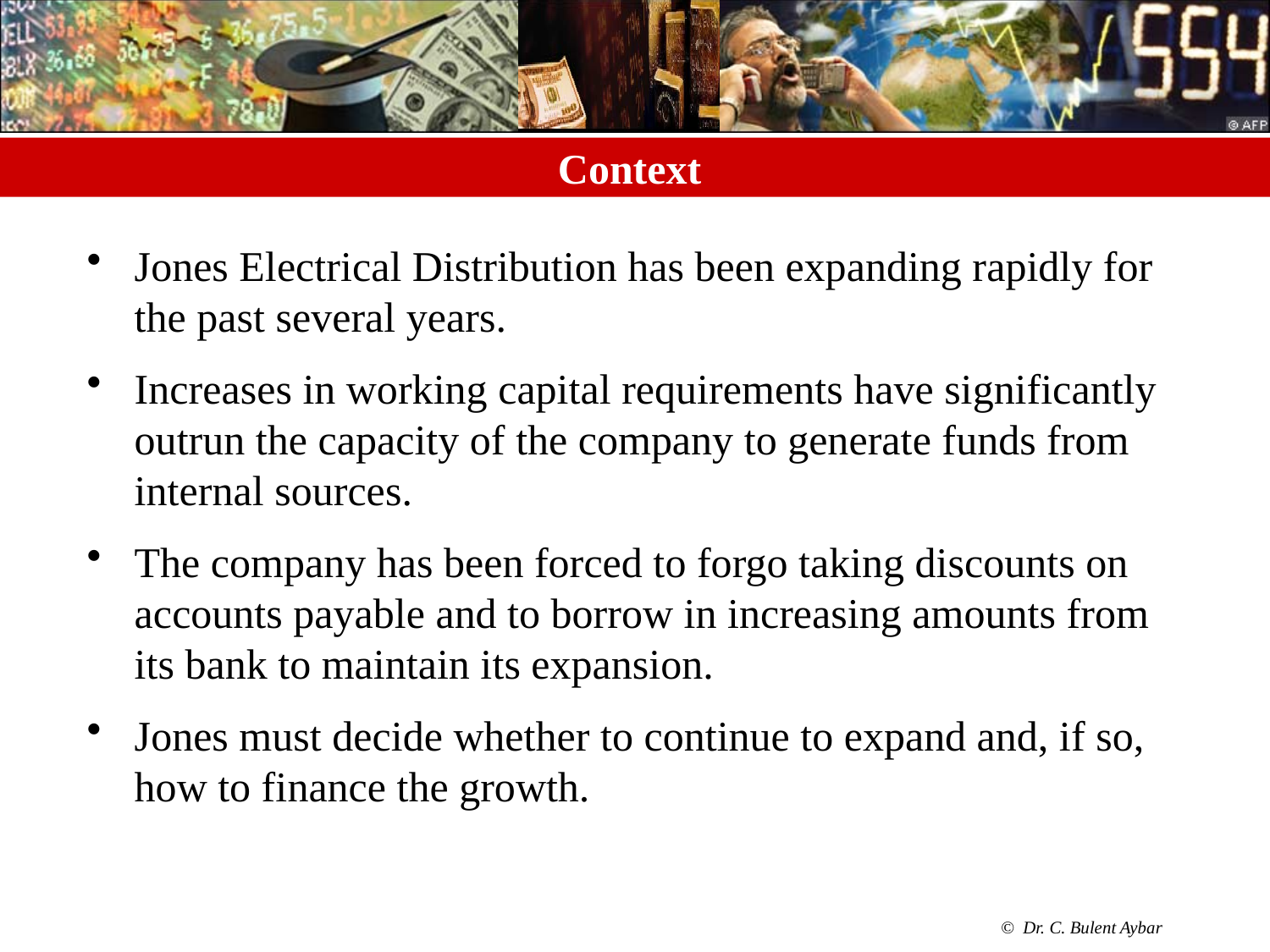

# Context
Jones Electrical Distribution has been expanding rapidly for the past several years.
Increases in working capital requirements have significantly outrun the capacity of the company to generate funds from internal sources.
The company has been forced to forgo taking discounts on accounts payable and to borrow in increasing amounts from its bank to maintain its expansion.
Jones must decide whether to continue to expand and, if so, how to finance the growth.